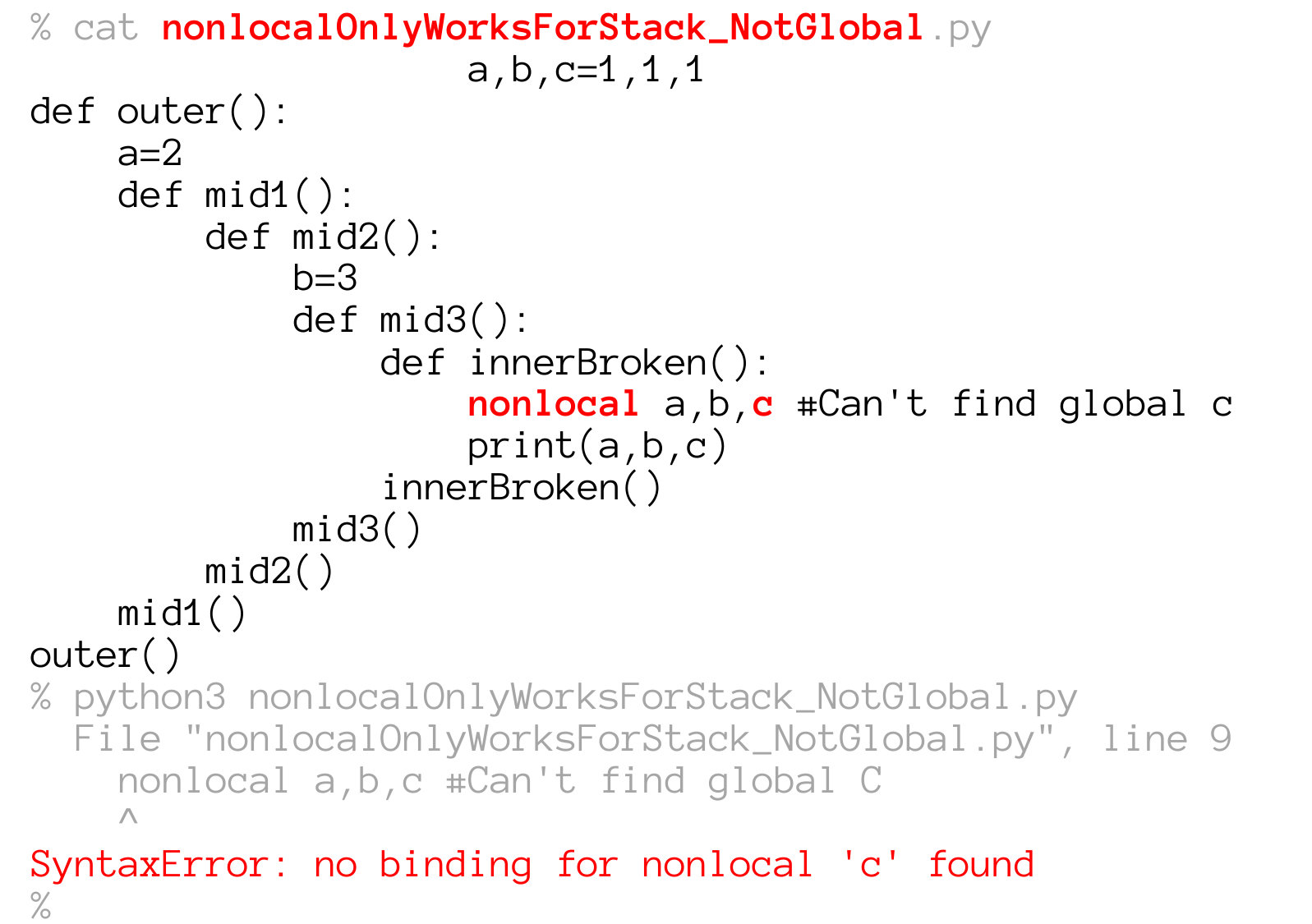

% cat nonlocalOnlyWorksForStack_NotGlobal.py                                  a,b,c=1,1,1
def outer():
    a=2
    def mid1():
        def mid2():
            b=3
            def mid3():
                def innerBroken():
                    nonlocal a,b,c #Can't find global c
                    print(a,b,c)
                innerBroken()
            mid3()
        mid2()
    mid1()
outer()
% python3 nonlocalOnlyWorksForStack_NotGlobal.py
  File "nonlocalOnlyWorksForStack_NotGlobal.py", line 9
    nonlocal a,b,c #Can't find global C
    ^
SyntaxError: no binding for nonlocal 'c' found
%